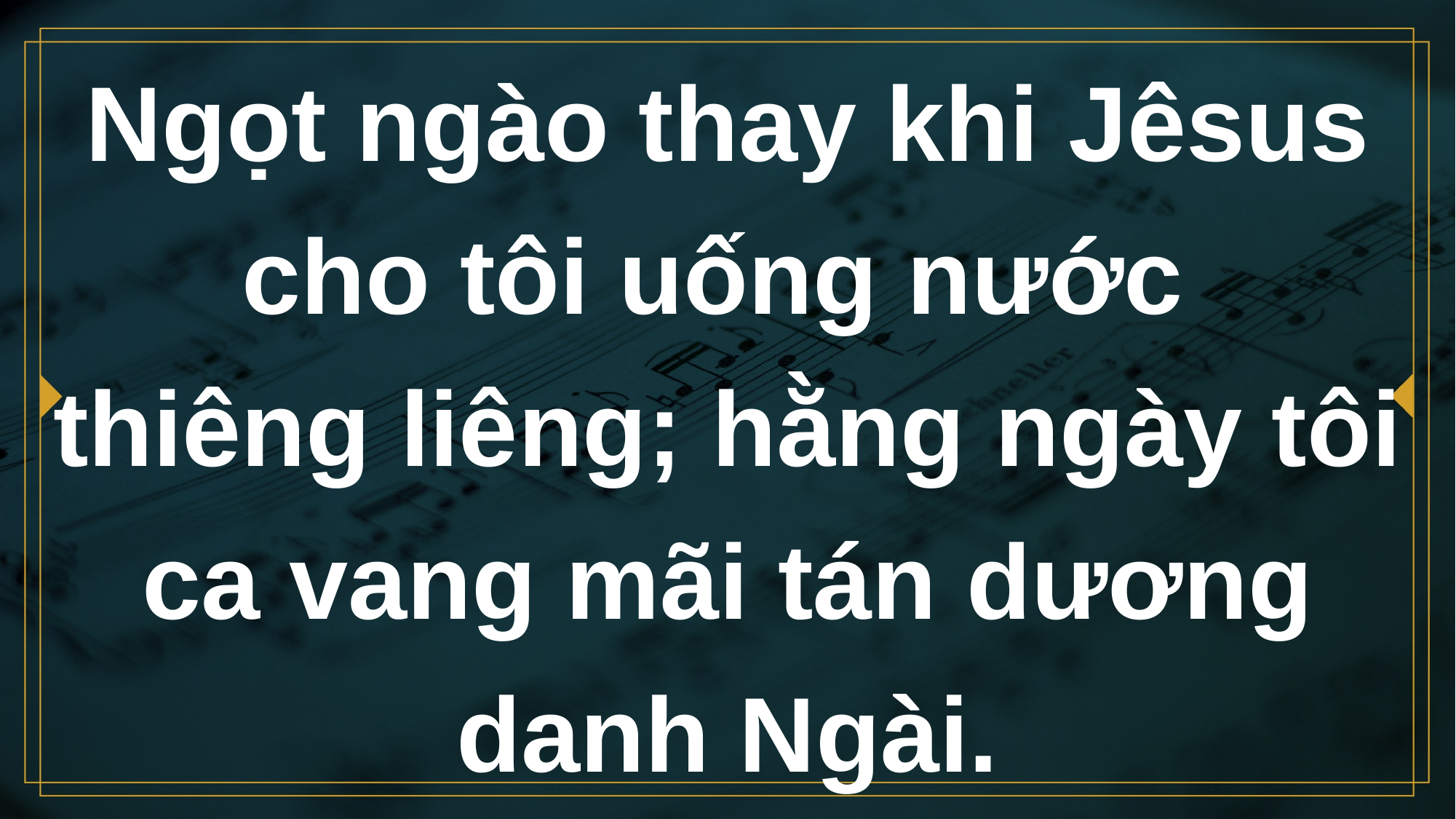

# Ngọt ngào thay khi Jêsus cho tôi uống nước thiêng liêng; hằng ngày tôi ca vang mãi tán dương danh Ngài.